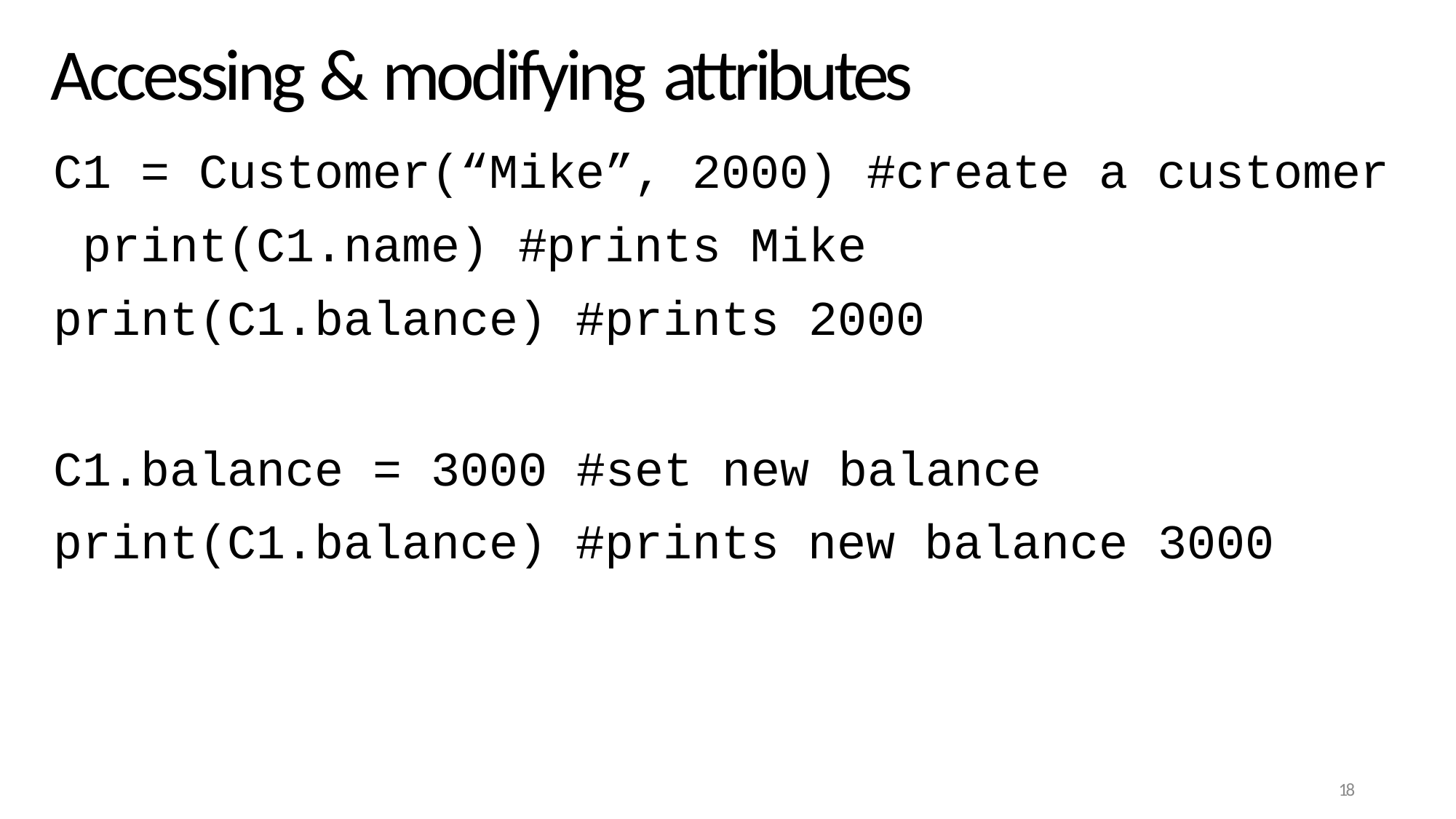

# Accessing & modifying attributes
C1 = Customer(“Mike”, 2000) #create a customer  print(C1.name) #prints Mike
print(C1.balance) #prints 2000

C1.balance = 3000 #set new balance  print(C1.balance) #prints new balance 3000
18